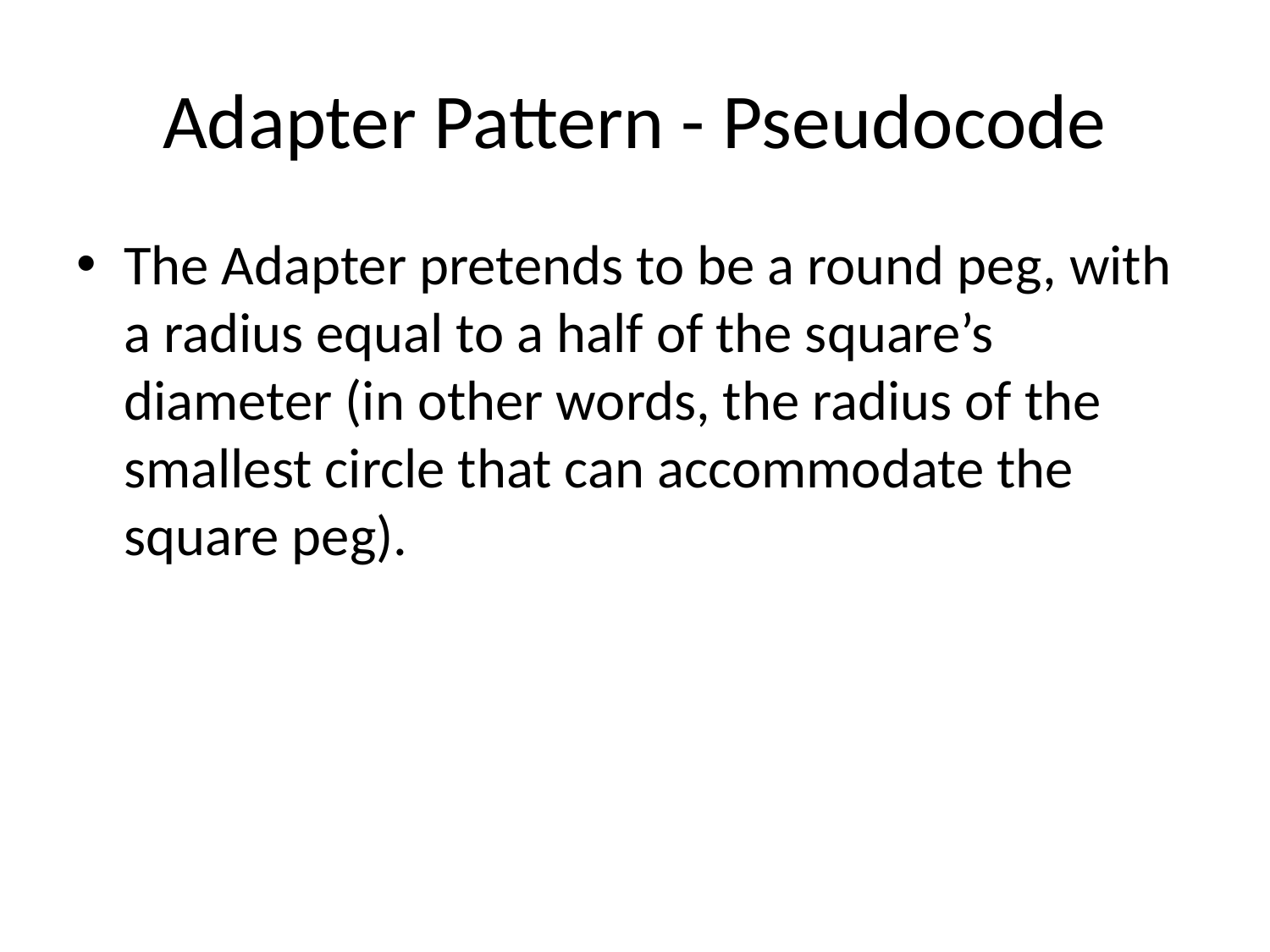

# Adapter Pattern - Pseudocode
The Adapter pretends to be a round peg, with a radius equal to a half of the square’s diameter (in other words, the radius of the smallest circle that can accommodate the square peg).